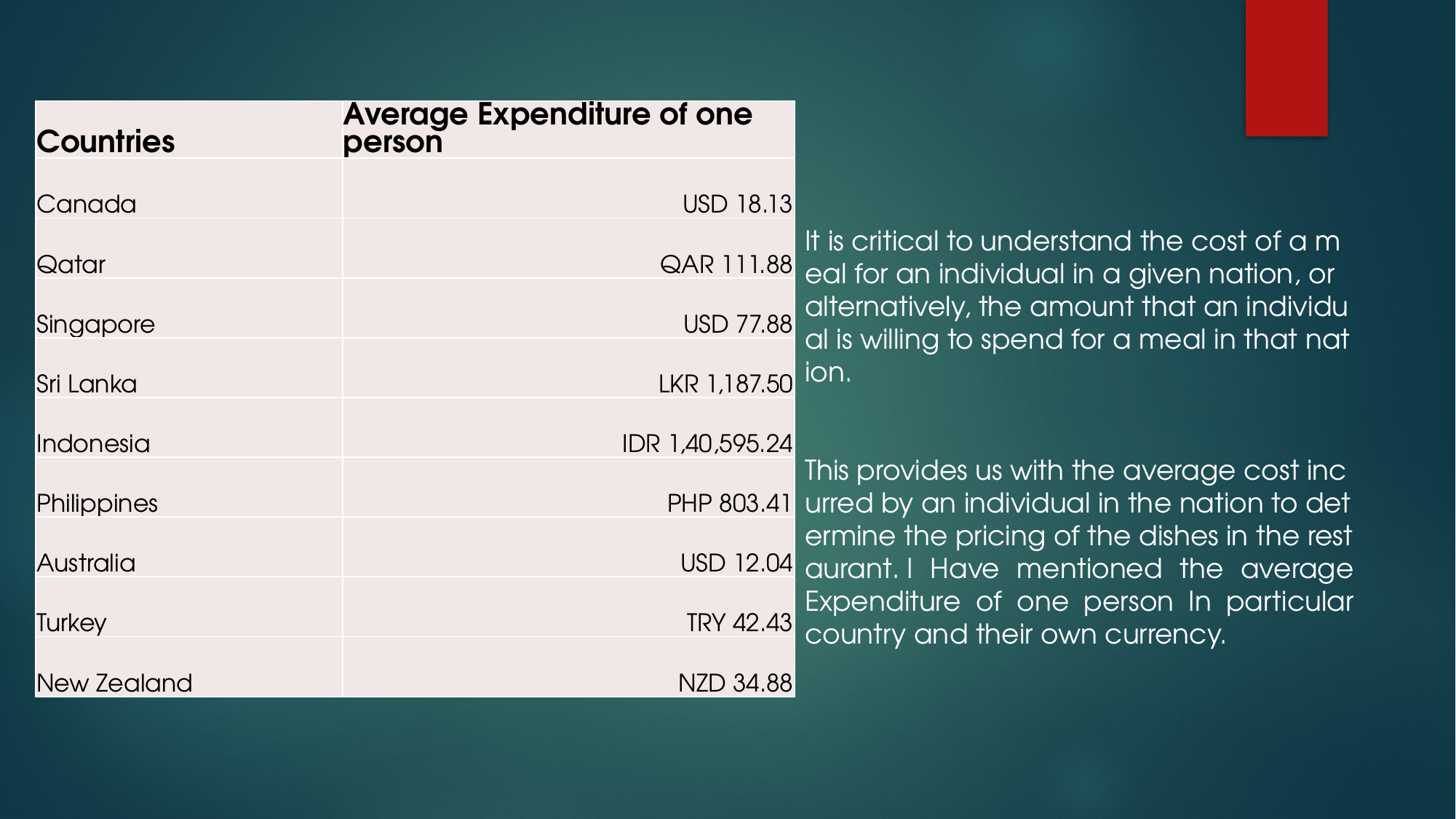

| Countries | Average Expenditure of one person |
| --- | --- |
| Canada | USD 18.13 |
| Qatar | QAR 111.88 |
| Singapore | USD 77.88 |
| Sri Lanka | LKR 1,187.50 |
| Indonesia | IDR 1,40,595.24 |
| Philippines | PHP 803.41 |
| Australia | USD 12.04 |
| Turkey | TRY 42.43 |
| New Zealand | NZD 34.88 |
It is critical to understand the cost of a meal for an individual in a given nation, or alternatively, the amount that an individual is willing to spend for a meal in that nation.

This provides us with the average cost incurred by an individual in the nation to determine the pricing of the dishes in the restaurant. I Have mentioned the average Expenditure of one person In particular country and their own currency.